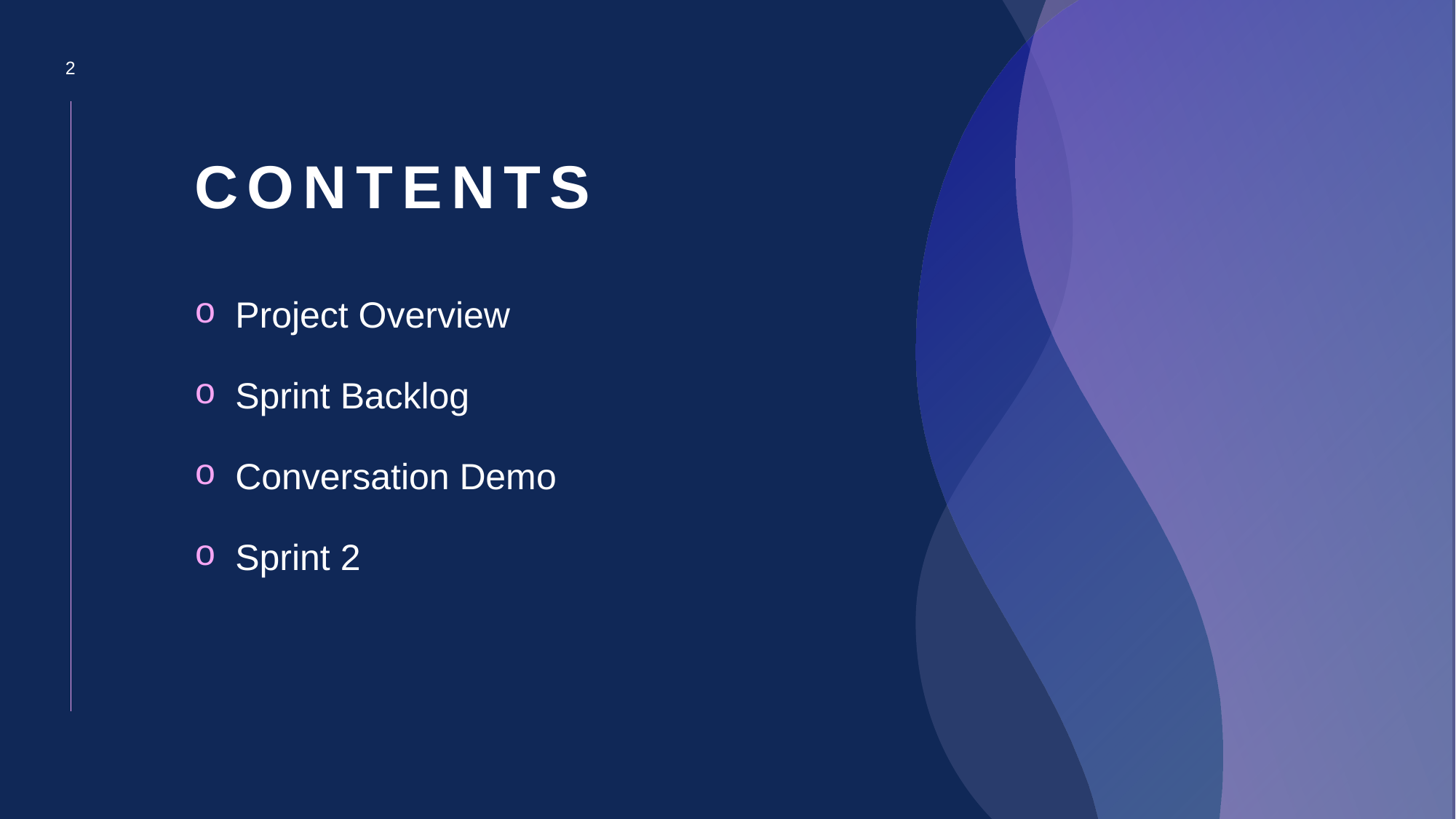

2
# CONTENTS
Project Overview
Sprint Backlog
Conversation Demo
Sprint 2